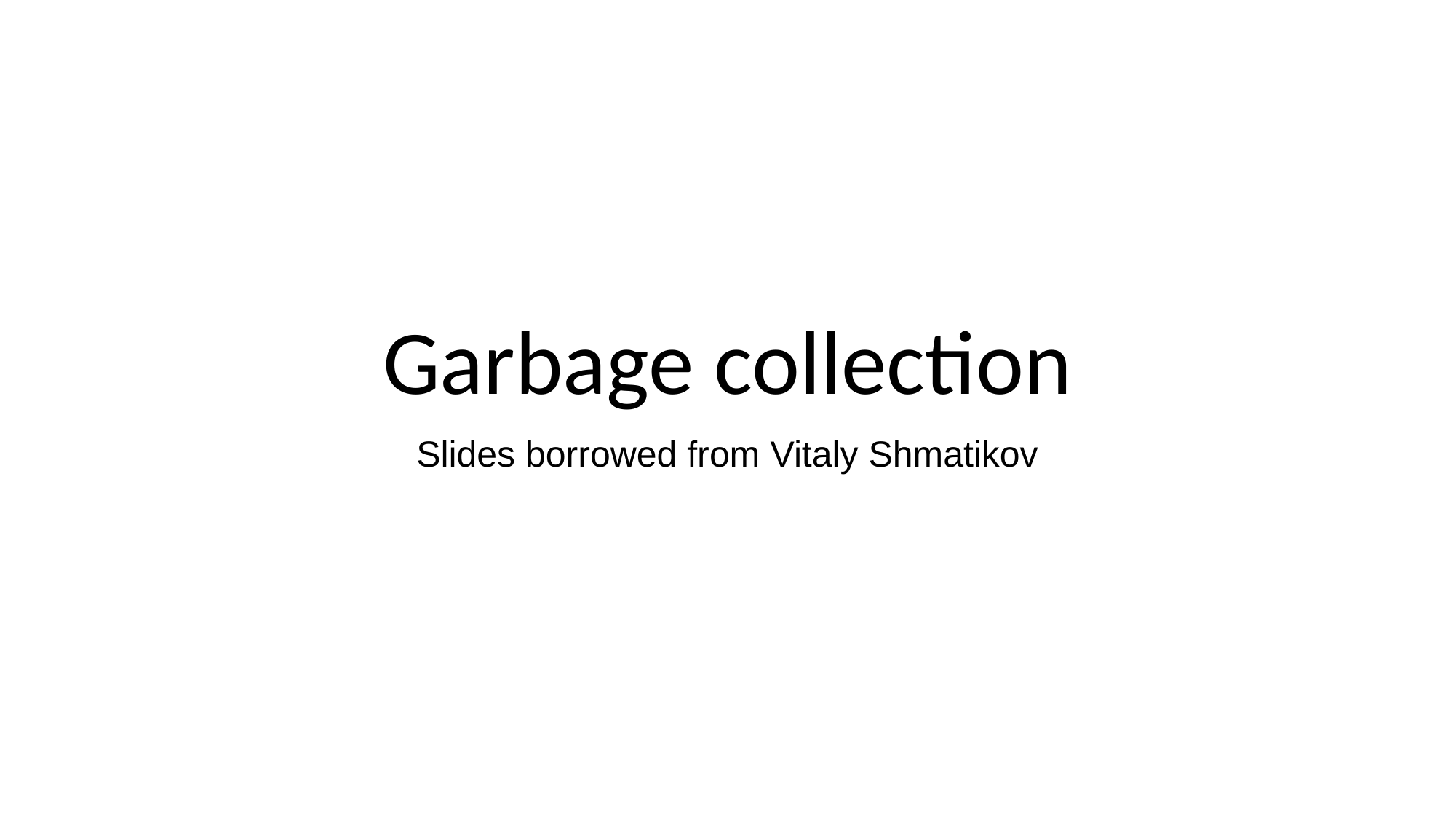

# Garbage collection
Slides borrowed from Vitaly Shmatikov